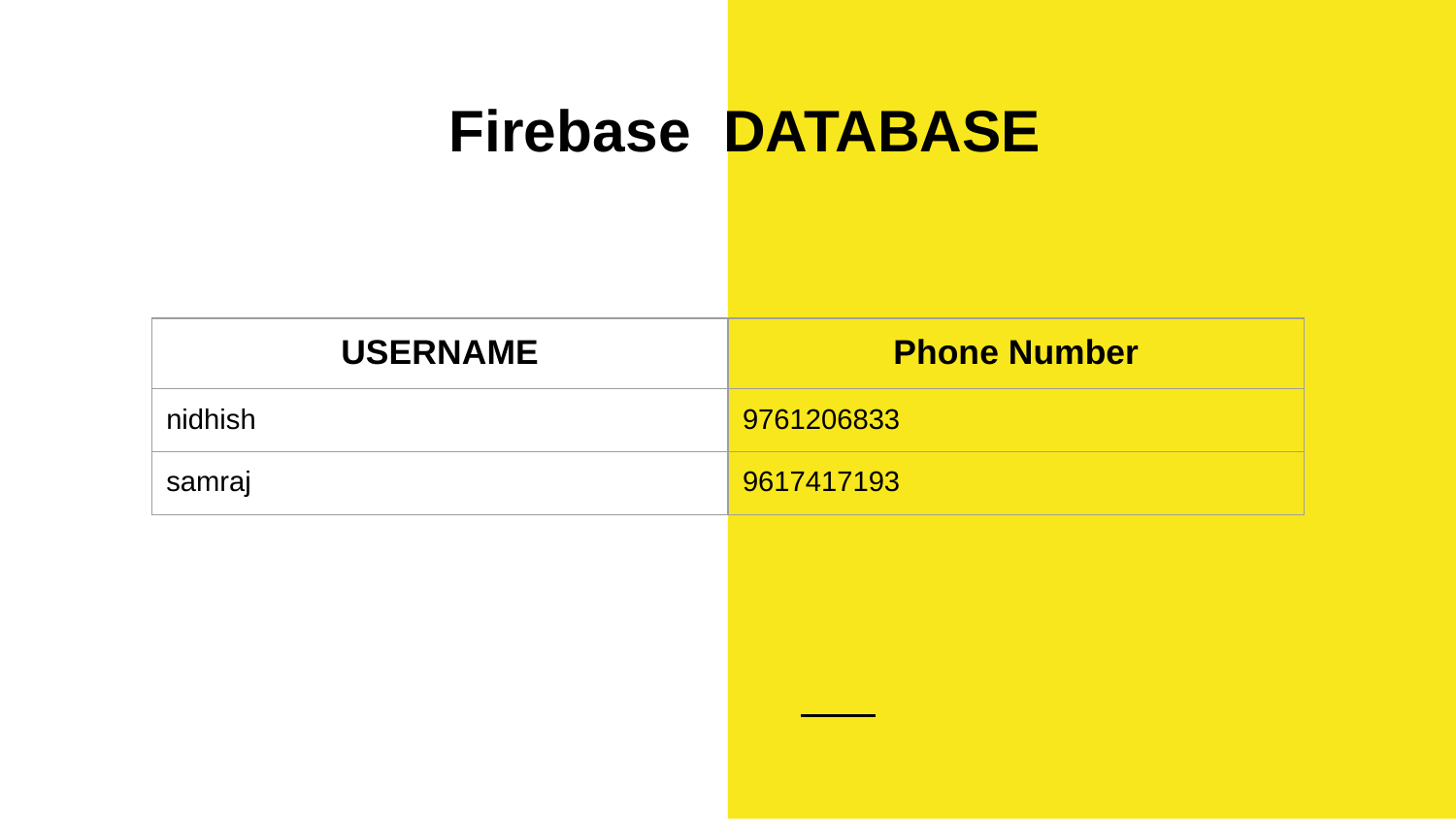

Firebase  DATABASE
| USERNAME | Phone Number |
| --- | --- |
| nidhish | 9761206833 |
| samraj | 9617417193 |